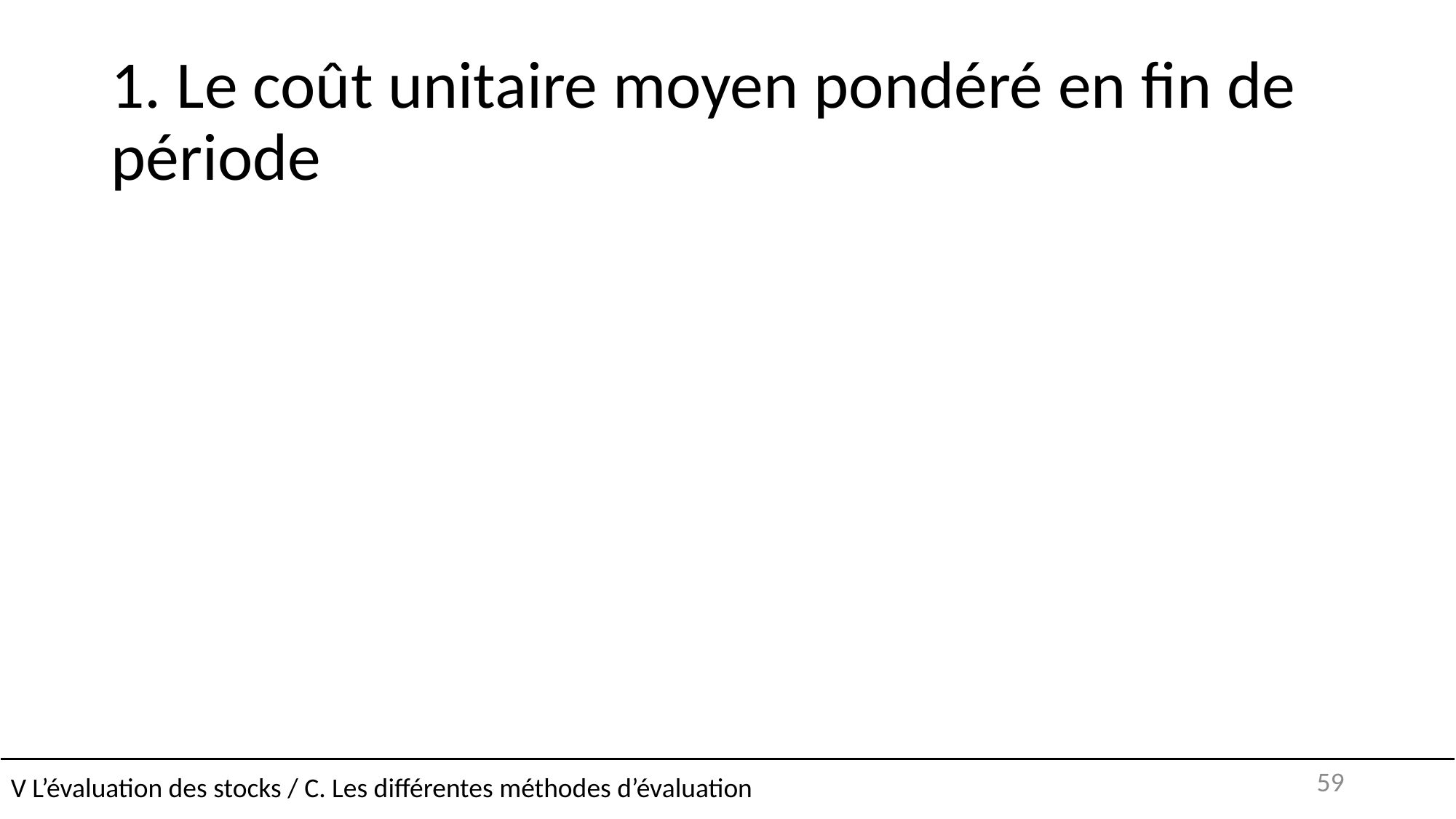

# 1. Le coût unitaire moyen pondéré en fin de période

V L’évaluation des stocks / C. Les différentes méthodes d’évaluation
59